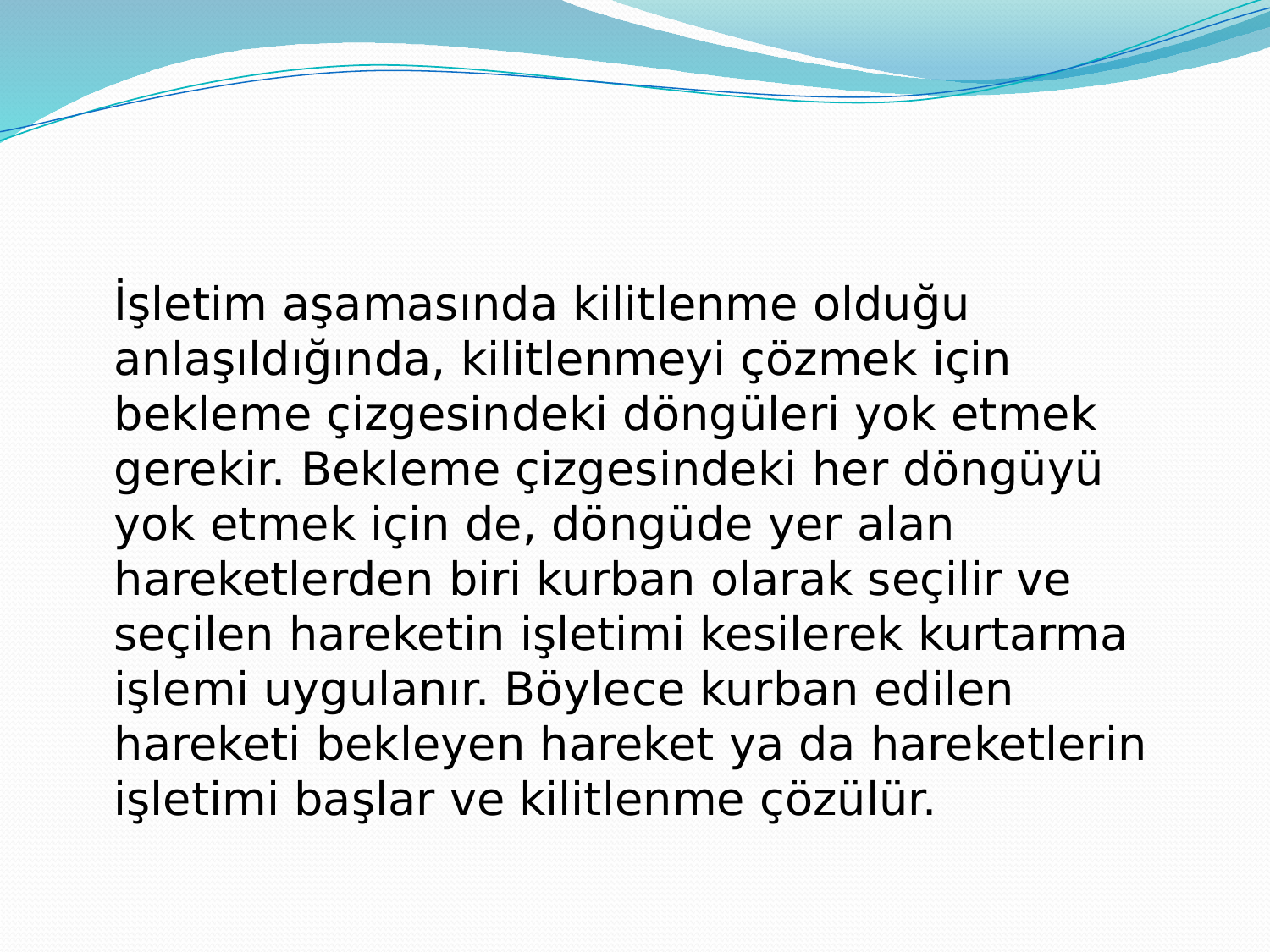

#
	İşletim aşamasında kilitlenme olduğu anlaşıldığında, kilitlenmeyi çözmek için bekleme çizgesindeki döngüleri yok etmek gerekir. Bekleme çizgesindeki her döngüyü yok etmek için de, döngüde yer alan hareketlerden biri kurban olarak seçilir ve seçilen hareketin işletimi kesilerek kurtarma işlemi uygulanır. Böylece kurban edilen hareketi bekleyen hareket ya da hareketlerin işletimi başlar ve kilitlenme çözülür.